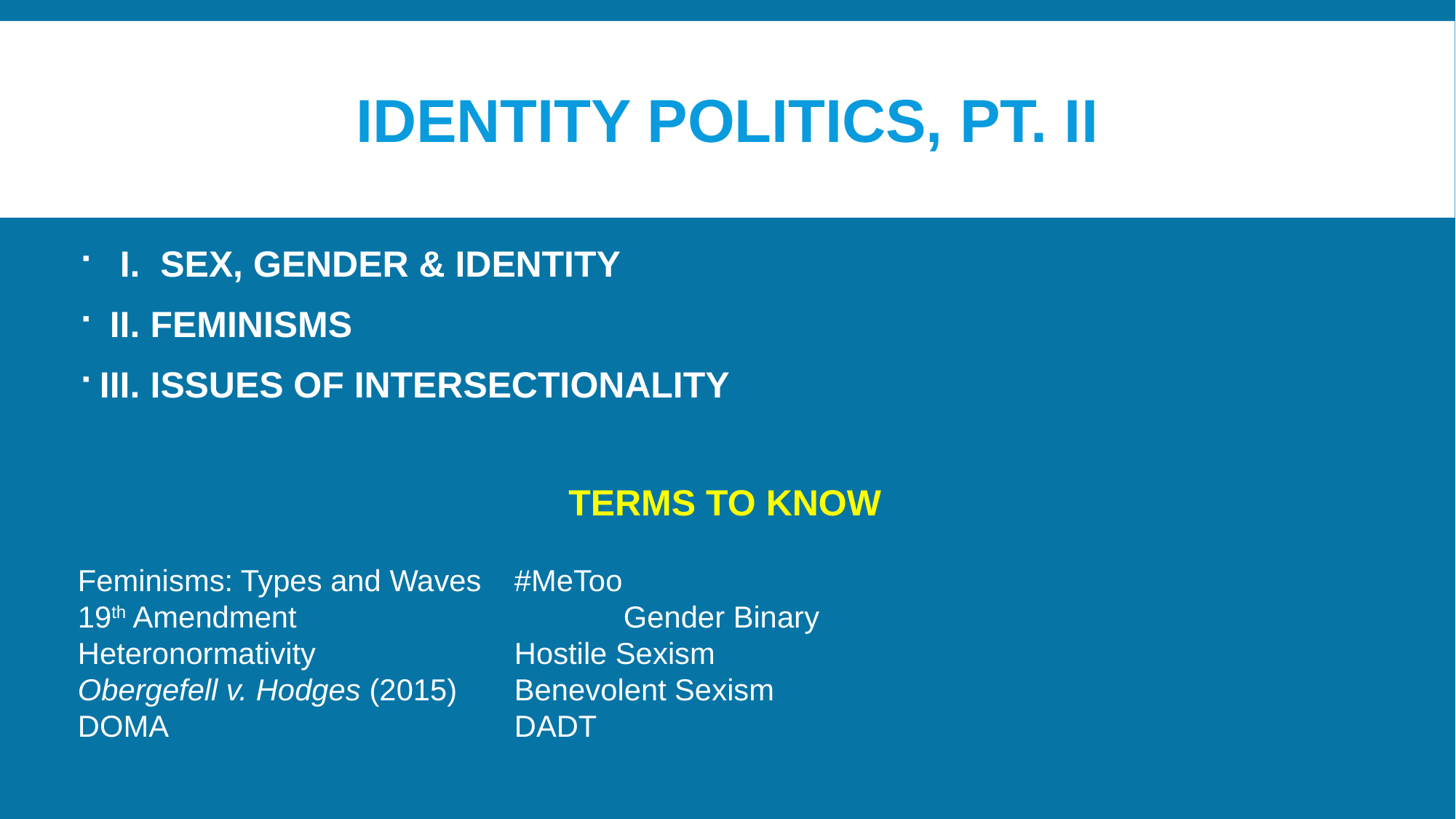

# Identity politics, Pt. II
  I.  SEX, GENDER & IDENTITY
 II. FEMINISMS
III. ISSUES OF INTERSECTIONALITY

TERMS TO KNOW

Feminisms: Types and Waves	#MeToo
19th Amendment 			Gender Binary
Heteronormativity		Hostile Sexism
Obergefell v. Hodges (2015) 	Benevolent Sexism
DOMA				DADT